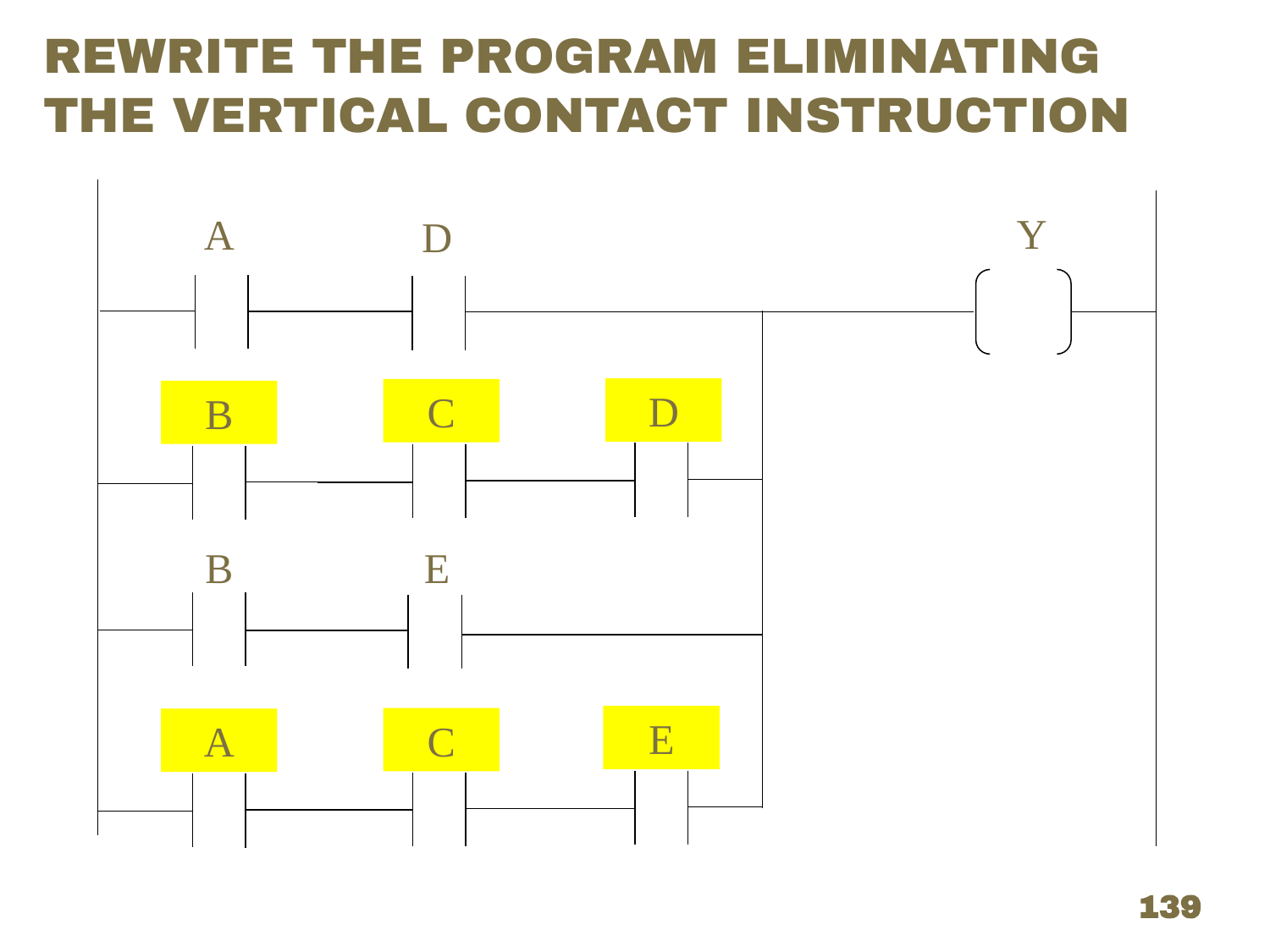

REWRITE THE PROGRAM ELIMINATING THE VERTICAL CONTACT INSTRUCTION
Y
A
D

D
C
B
B
E
E
C
A
139